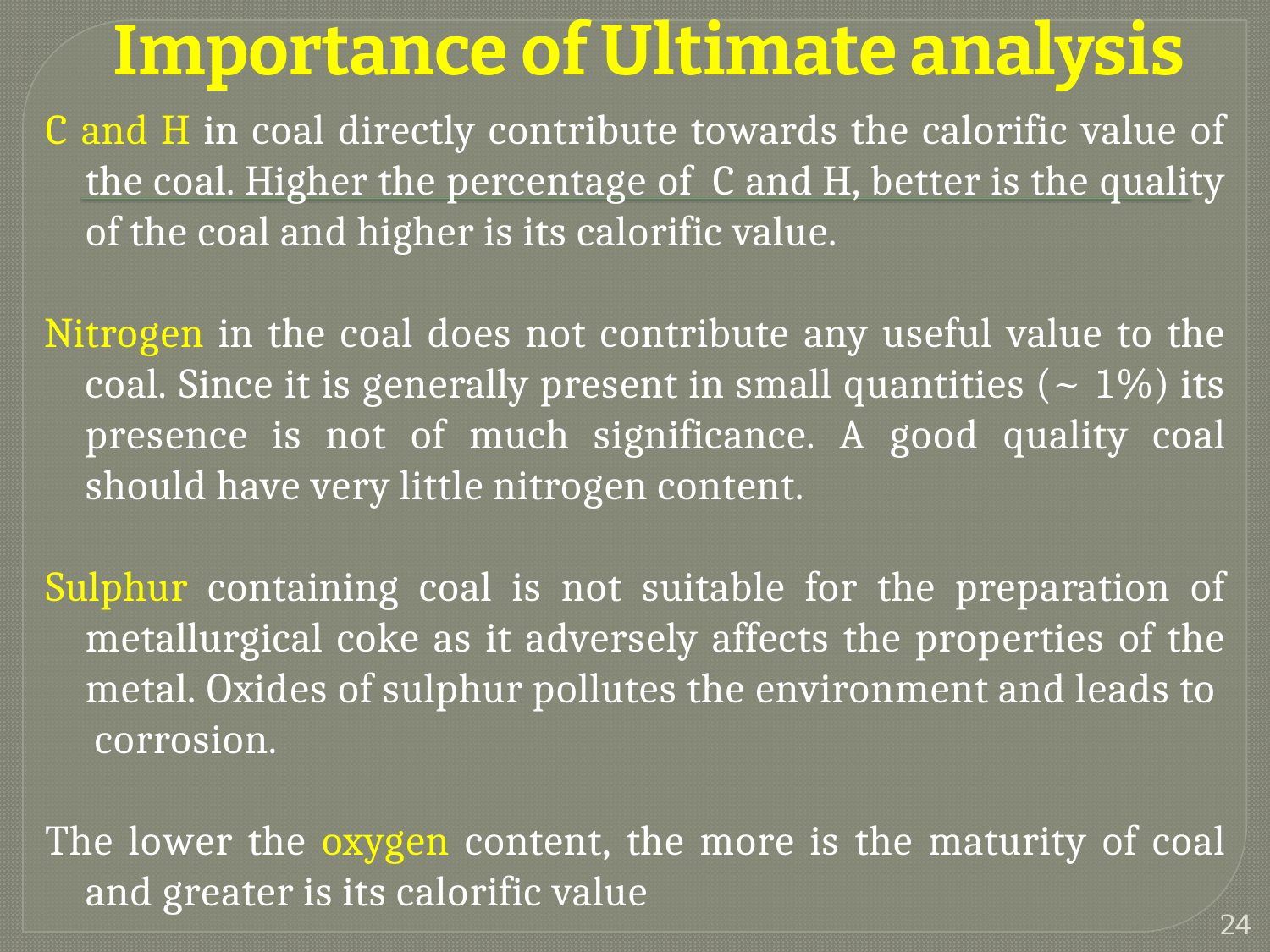

# Importance of Ultimate analysis
C and H in coal directly contribute towards the calorific value of the coal. Higher the percentage of  C and H, better is the quality of the coal and higher is its calorific value.

Nitrogen in the coal does not contribute any useful value to the coal. Since it is generally present in small quantities (~ 1%) its presence is not of much significance. A good quality coal should have very little nitrogen content.

Sulphur containing coal is not suitable for the preparation of metallurgical coke as it adversely affects the properties of the metal. Oxides of sulphur pollutes the environment and leads to   corrosion.

The lower the oxygen content, the more is the maturity of coal and greater is its calorific value

24